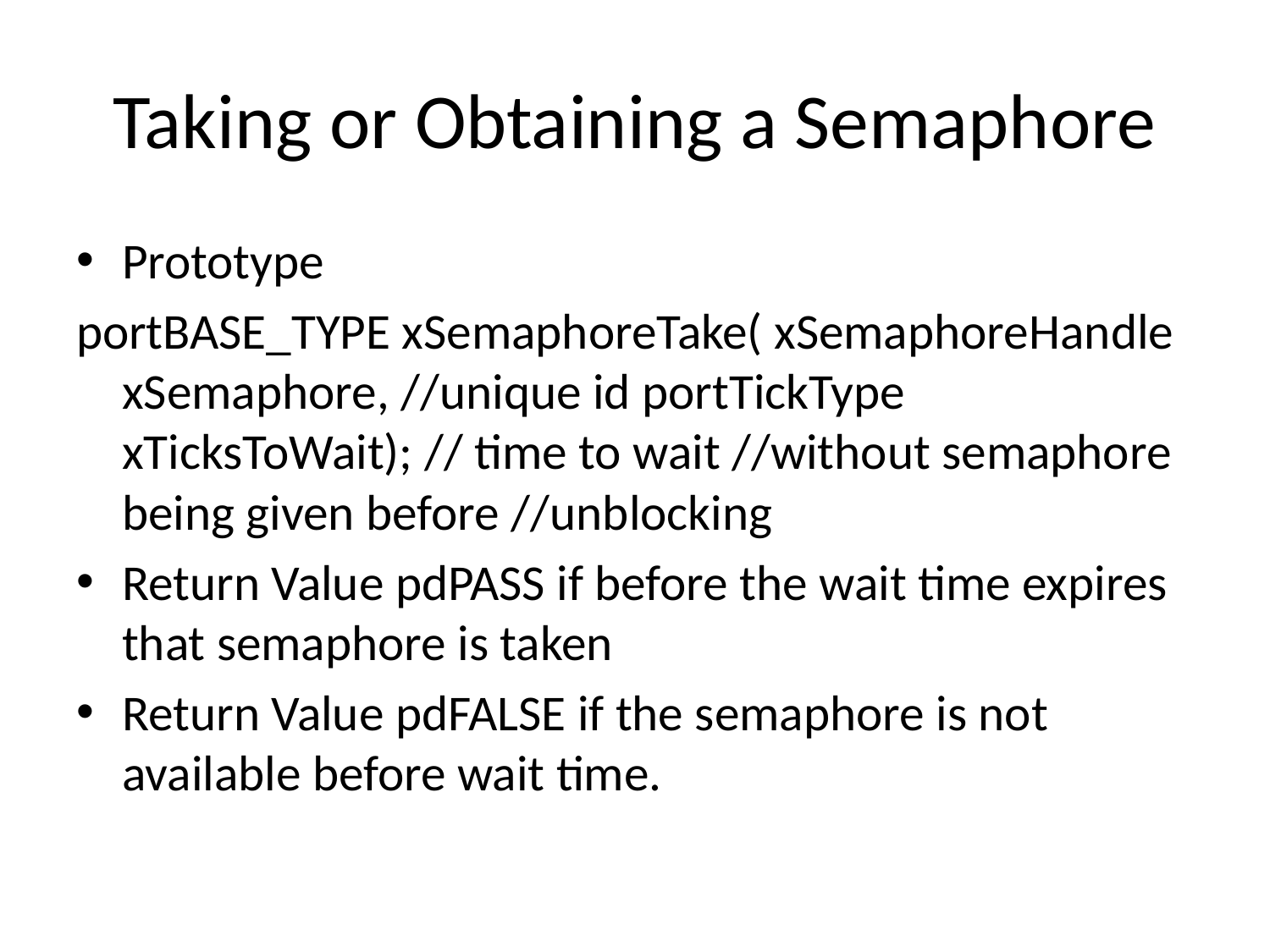

# Taking or Obtaining a Semaphore
Prototype
portBASE_TYPE xSemaphoreTake( xSemaphoreHandle xSemaphore, //unique id portTickType xTicksToWait); // time to wait //without semaphore being given before //unblocking
Return Value pdPASS if before the wait time expires that semaphore is taken
Return Value pdFALSE if the semaphore is not available before wait time.